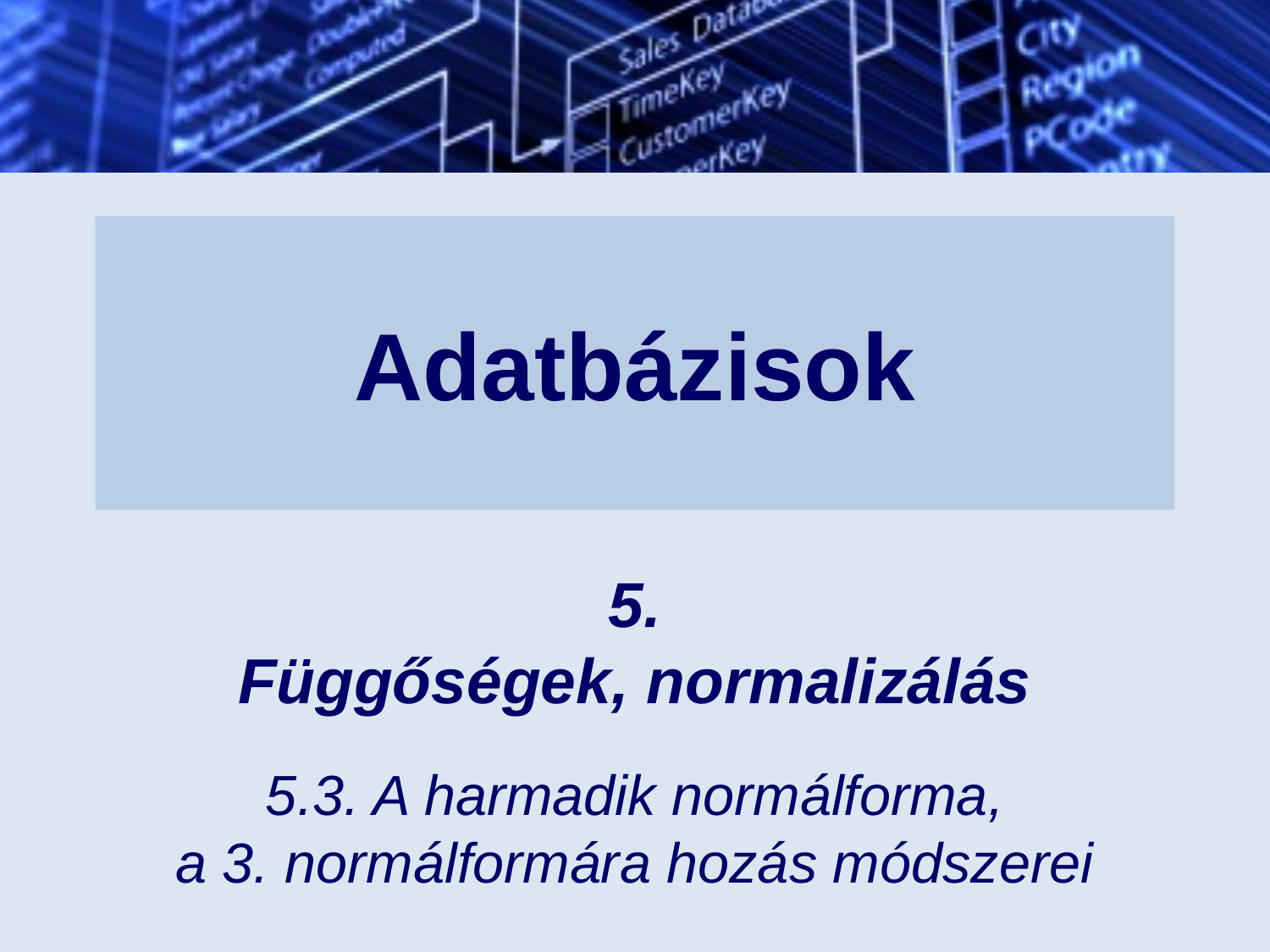

# Adatbázisok
5.
Függőségek, normalizálás

5.3. A harmadik normálforma,
a 3. normálformára hozás módszerei